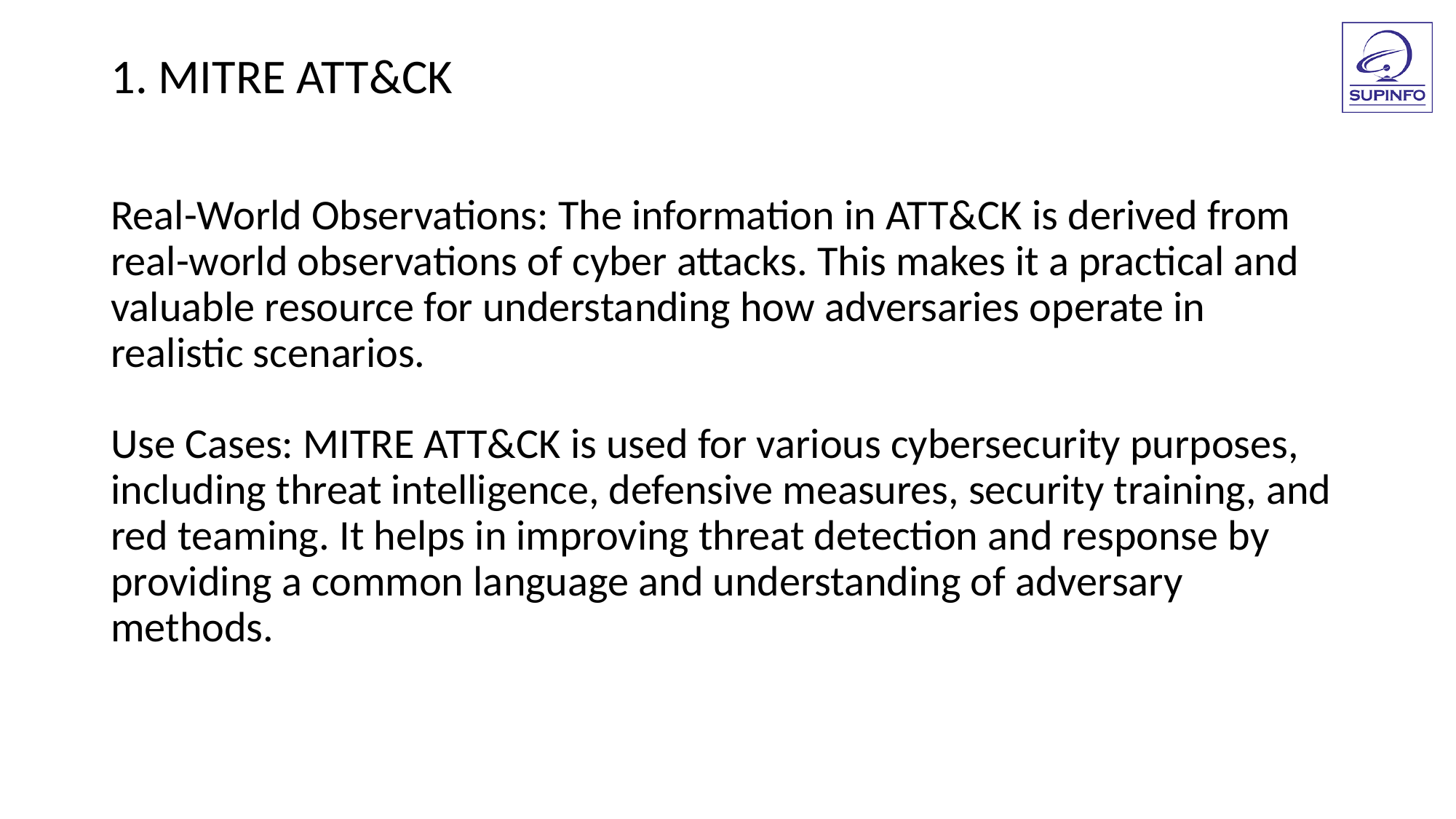

1. MITRE ATT&CK

Real-World Observations: The information in ATT&CK is derived from real-world observations of cyber attacks. This makes it a practical and valuable resource for understanding how adversaries operate in realistic scenarios.

Use Cases: MITRE ATT&CK is used for various cybersecurity purposes, including threat intelligence, defensive measures, security training, and red teaming. It helps in improving threat detection and response by providing a common language and understanding of adversary methods.